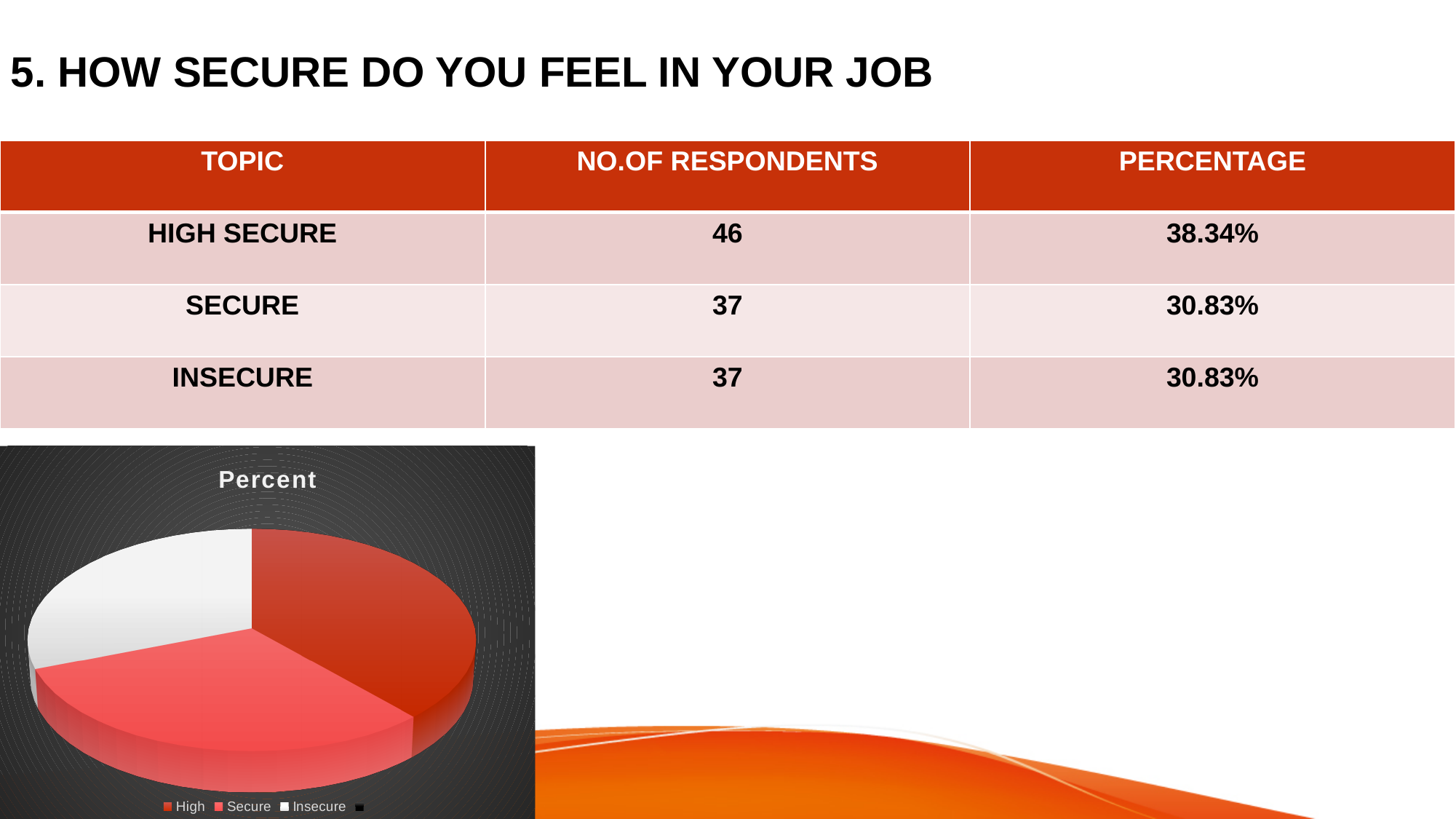

# 5. HOW SECURE DO YOU FEEL IN YOUR JOB
| TOPIC | NO.OF RESPONDENTS | PERCENTAGE |
| --- | --- | --- |
| HIGH SECURE | 46 | 38.34% |
| SECURE | 37 | 30.83% |
| INSECURE | 37 | 30.83% |

[unsupported chart]